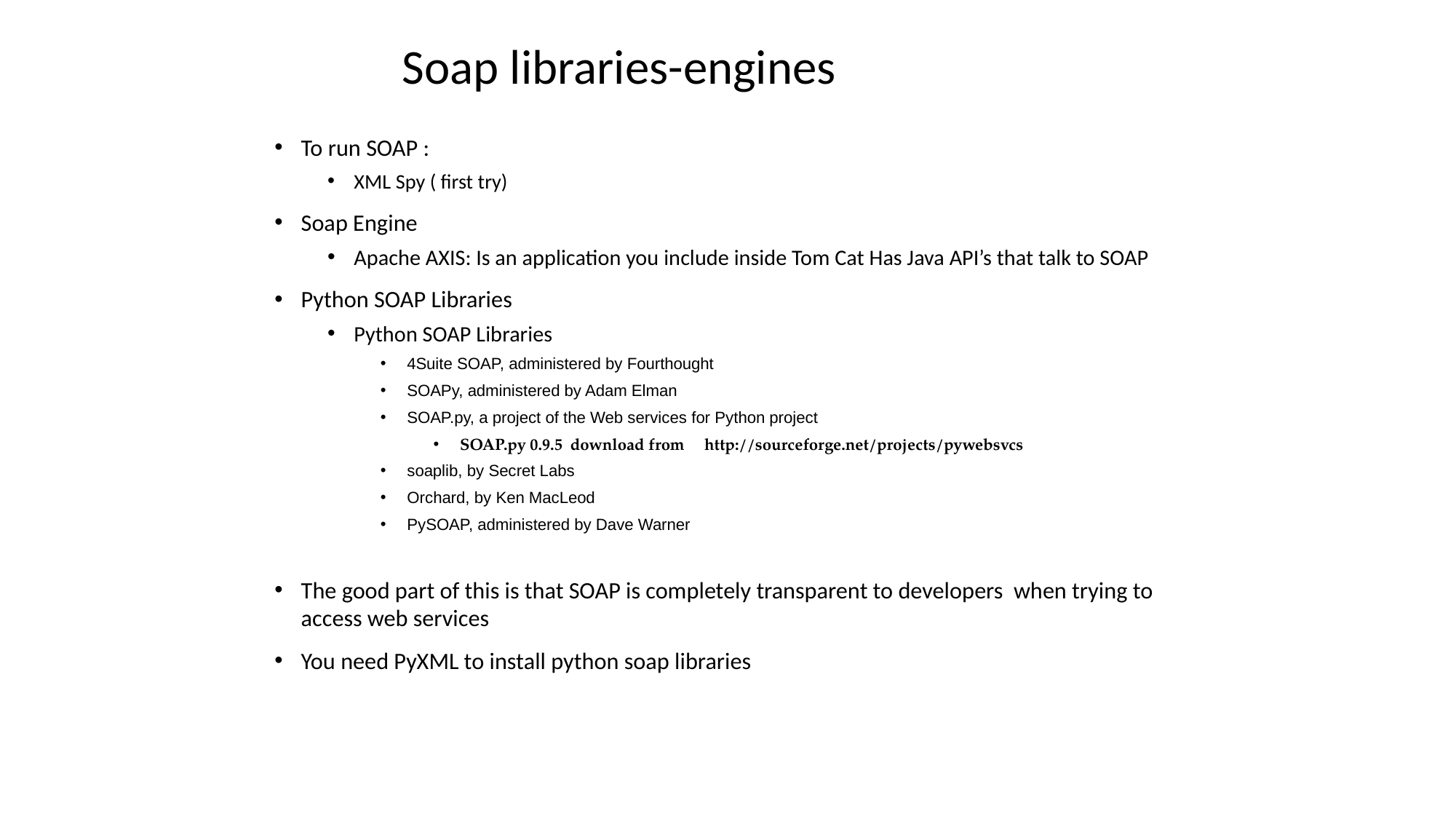

# Soap libraries-engines
To run SOAP :
XML Spy ( first try)
Soap Engine
Apache AXIS: Is an application you include inside Tom Cat Has Java API’s that talk to SOAP
Python SOAP Libraries
Python SOAP Libraries
4Suite SOAP, administered by Fourthought
SOAPy, administered by Adam Elman
SOAP.py, a project of the Web services for Python project
SOAP.py 0.9.5  download from     http://sourceforge.net/projects/pywebsvcs
soaplib, by Secret Labs
Orchard, by Ken MacLeod
PySOAP, administered by Dave Warner

The good part of this is that SOAP is completely transparent to developers  when trying to access web services
You need PyXML to install python soap libraries